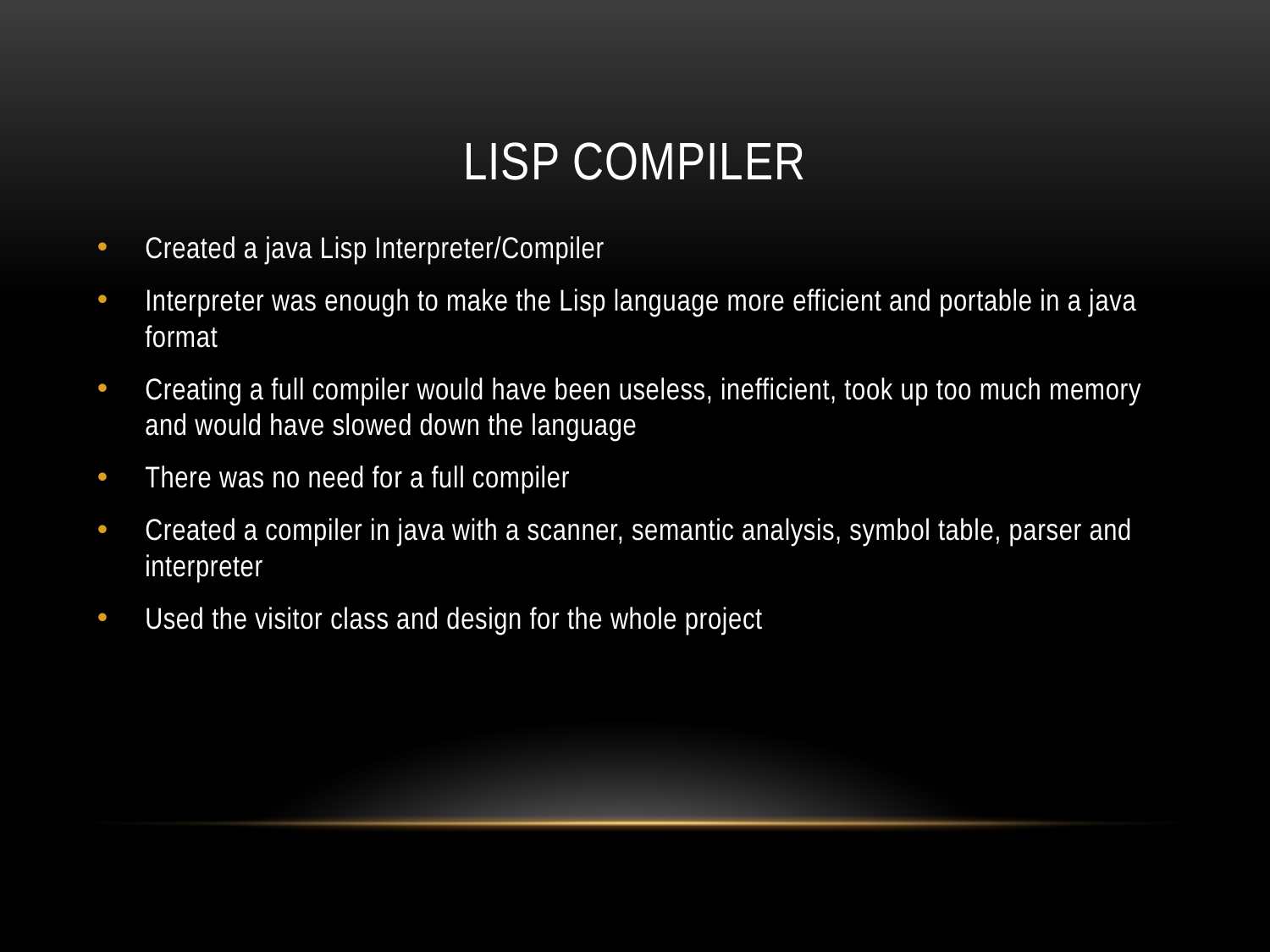

# Lisp Compiler
Created a java Lisp Interpreter/Compiler
Interpreter was enough to make the Lisp language more efficient and portable in a java format
Creating a full compiler would have been useless, inefficient, took up too much memory and would have slowed down the language
There was no need for a full compiler
Created a compiler in java with a scanner, semantic analysis, symbol table, parser and interpreter
Used the visitor class and design for the whole project